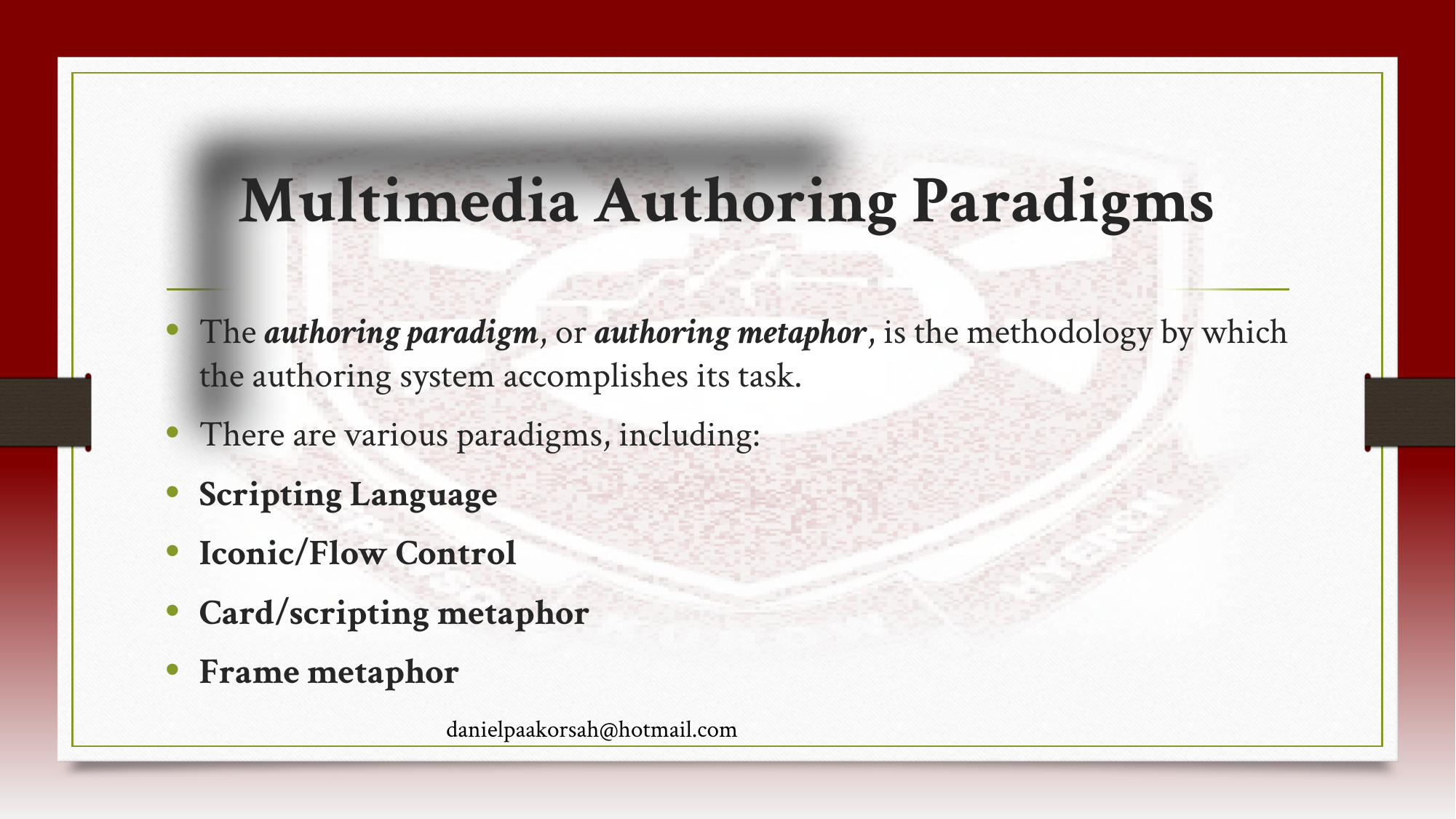

# Multimedia Authoring Paradigms
The authoring paradigm, or authoring metaphor, is the methodology by which the authoring system accomplishes its task.
There are various paradigms, including:
Scripting Language
Iconic/Flow Control
Card/scripting metaphor
Frame metaphor
danielpaakorsah@hotmail.com